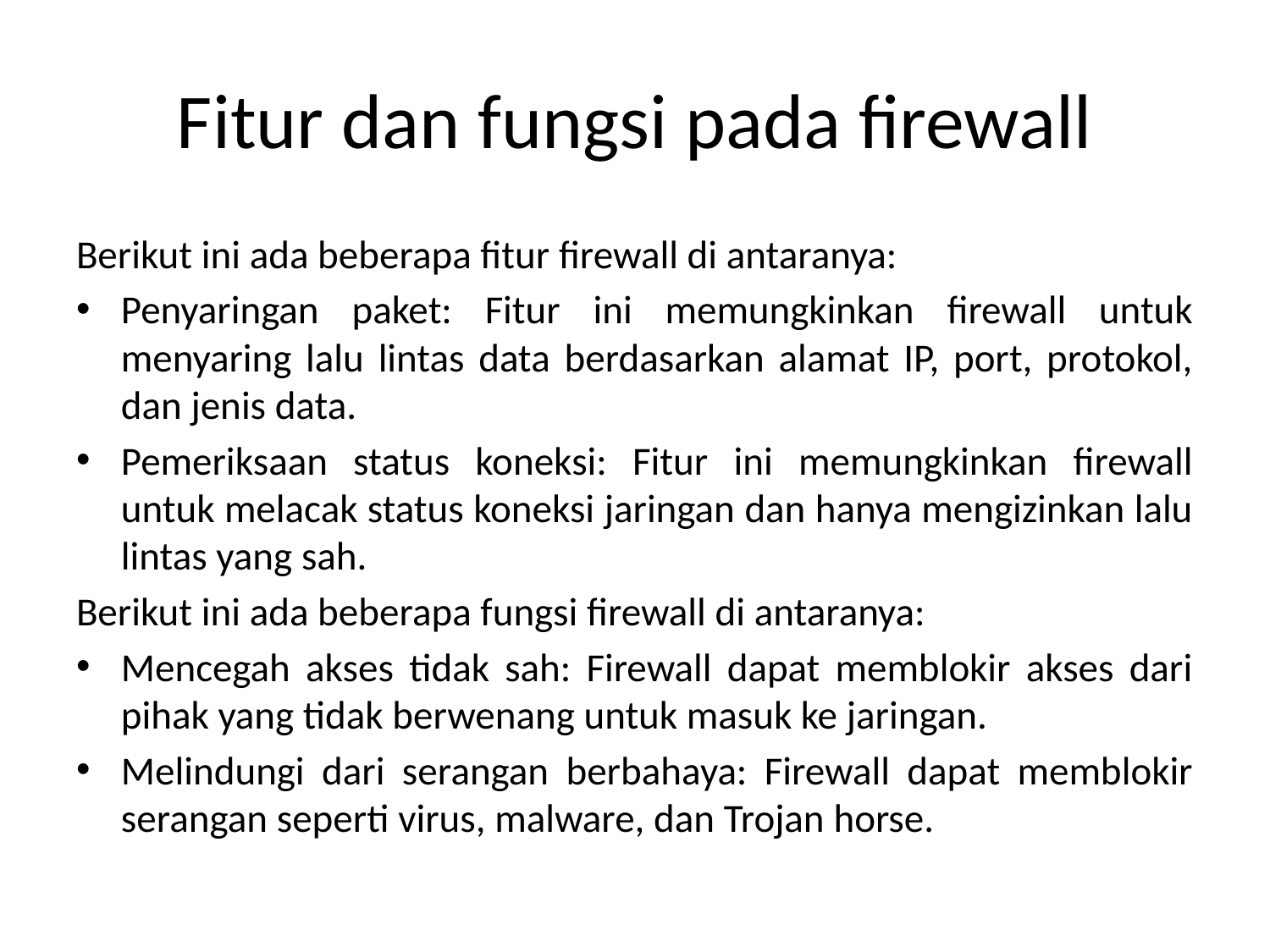

# Fitur dan fungsi pada firewall
Berikut ini ada beberapa fitur firewall di antaranya:
Penyaringan paket: Fitur ini memungkinkan firewall untuk menyaring lalu lintas data berdasarkan alamat IP, port, protokol, dan jenis data.
Pemeriksaan status koneksi: Fitur ini memungkinkan firewall untuk melacak status koneksi jaringan dan hanya mengizinkan lalu lintas yang sah.
Berikut ini ada beberapa fungsi firewall di antaranya:
Mencegah akses tidak sah: Firewall dapat memblokir akses dari pihak yang tidak berwenang untuk masuk ke jaringan.
Melindungi dari serangan berbahaya: Firewall dapat memblokir serangan seperti virus, malware, dan Trojan horse.